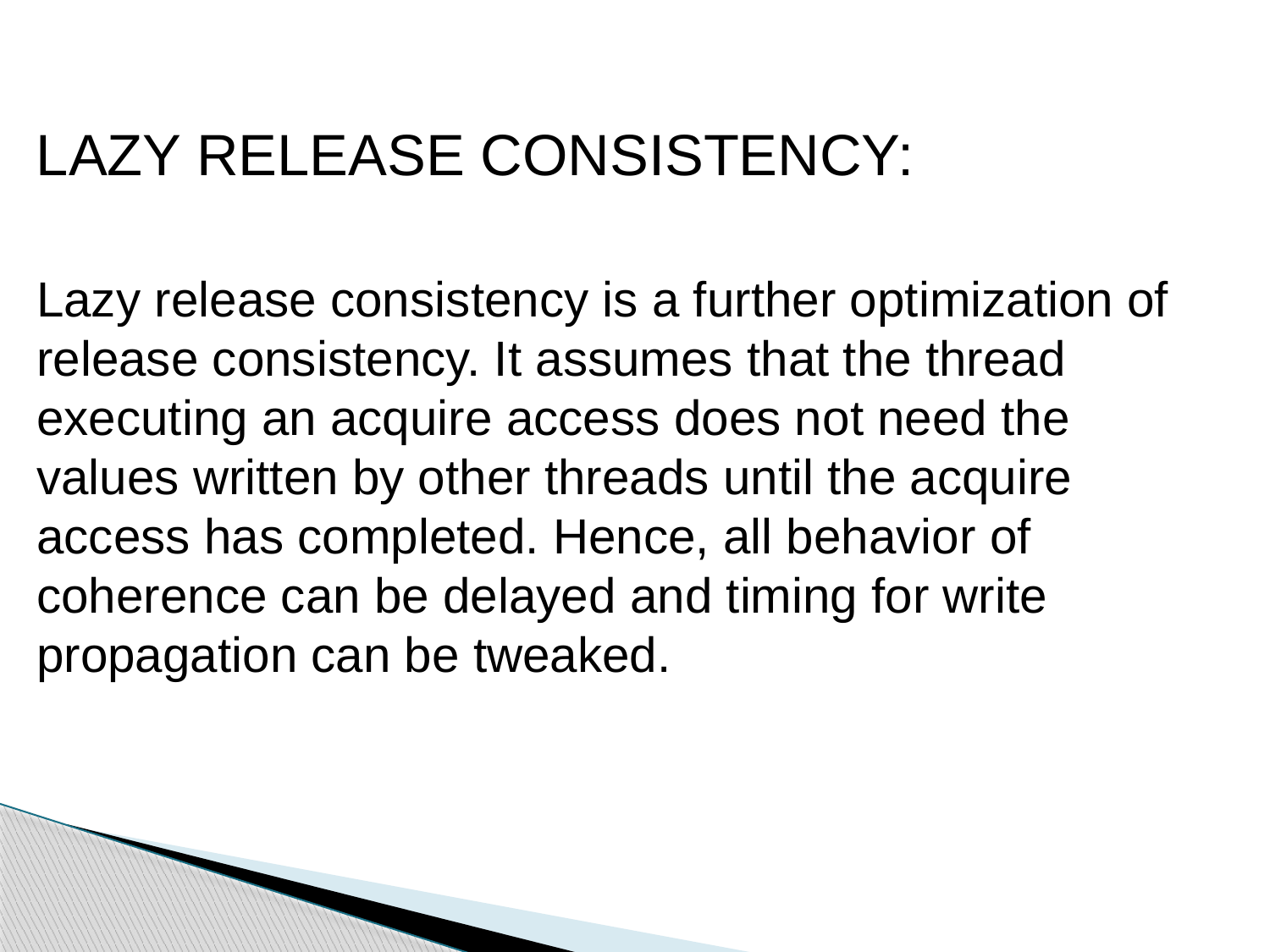

LAZY RELEASE CONSISTENCY:
Lazy release consistency is a further optimization of release consistency. It assumes that the thread executing an acquire access does not need the values written by other threads until the acquire access has completed. Hence, all behavior of coherence can be delayed and timing for write propagation can be tweaked.